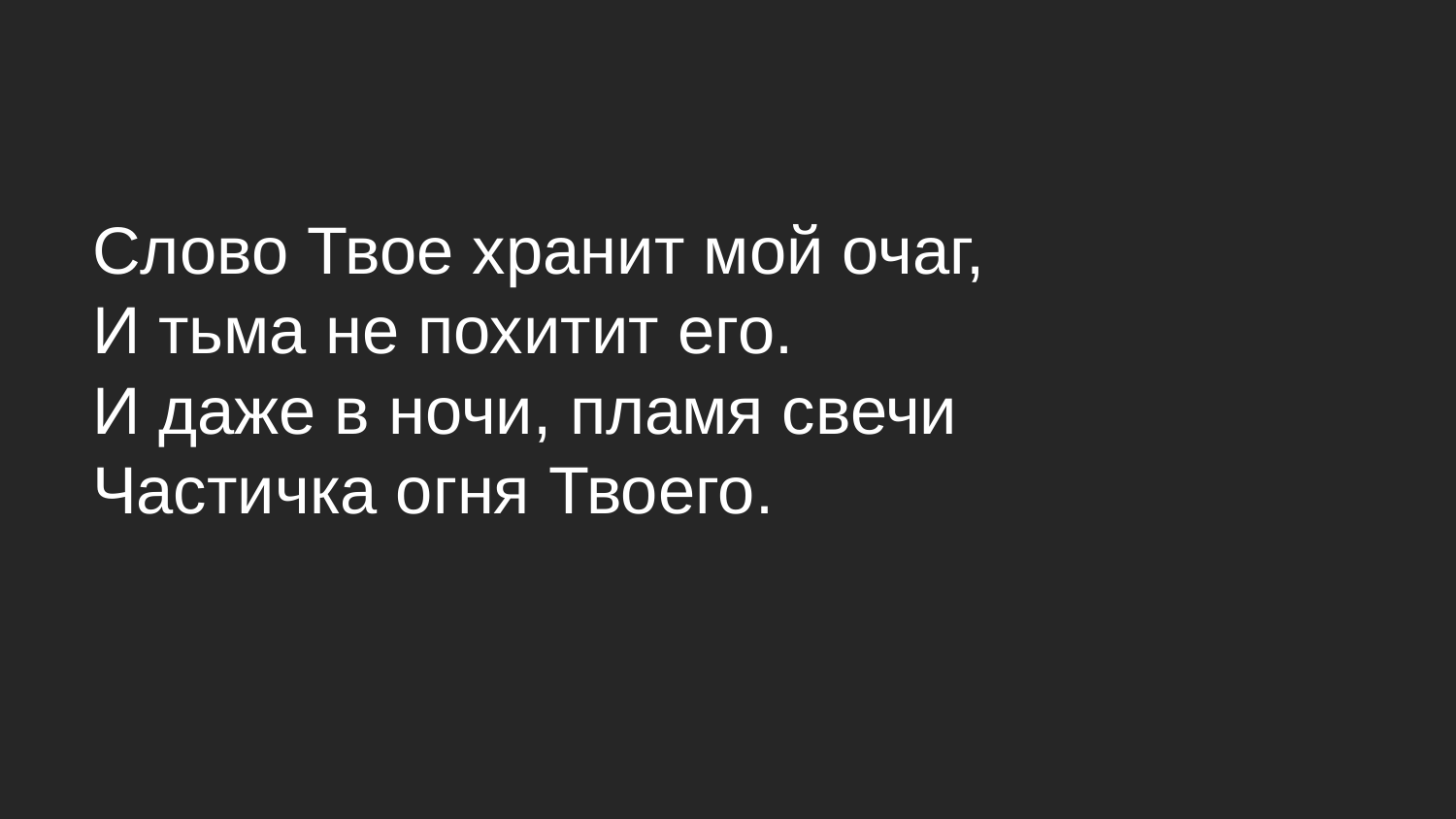

Слово Твое хранит мой очаг,
И тьма не похитит его.
И даже в ночи, пламя свечи Частичка огня Твоего.